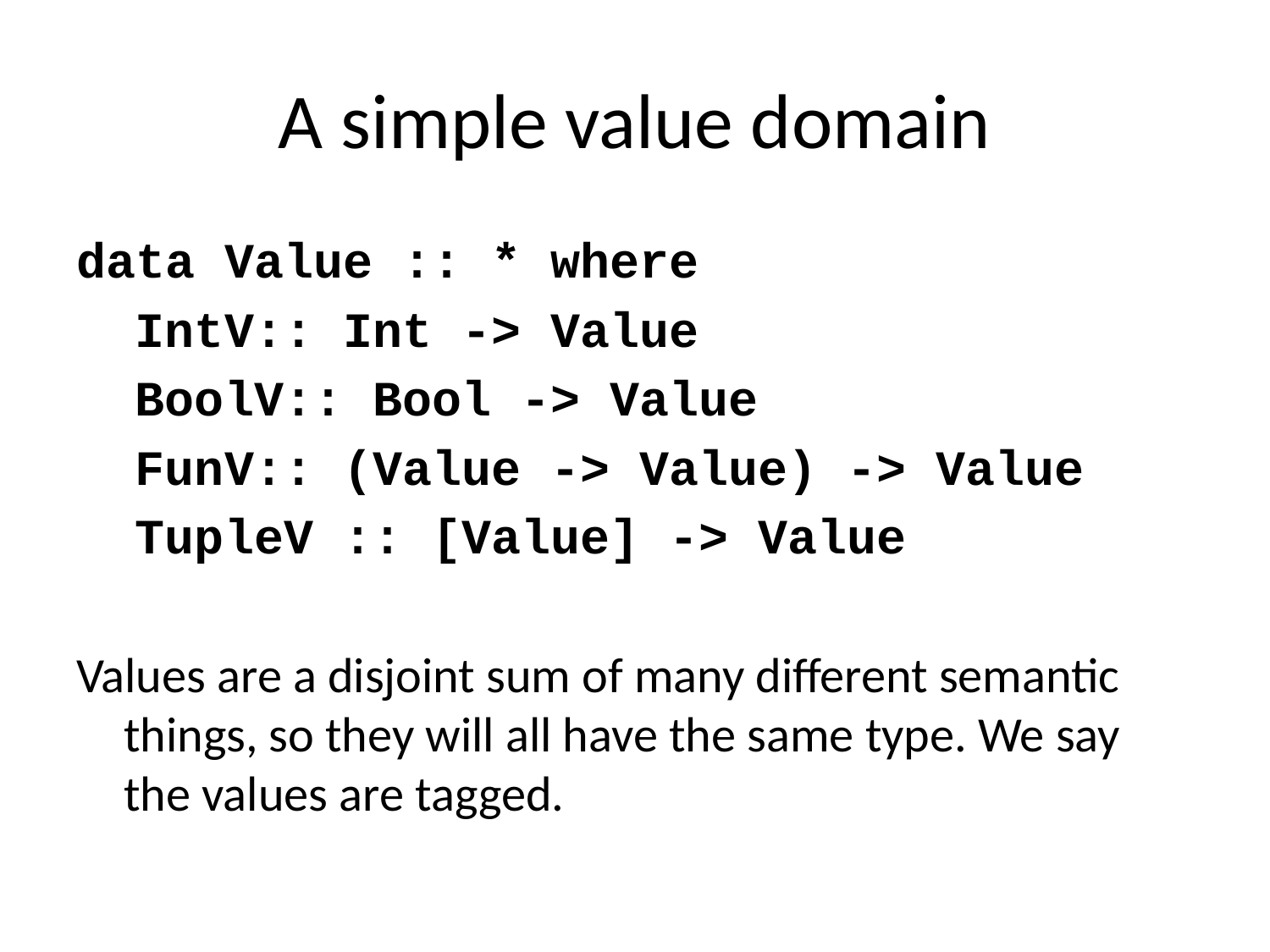

# A simple value domain
data Value :: * where
  IntV:: Int -> Value
  BoolV:: Bool -> Value
  FunV:: (Value -> Value) -> Value
  TupleV :: [Value] -> Value

Values are a disjoint sum of many different semantic things, so they will all have the same type. We say the values are tagged.